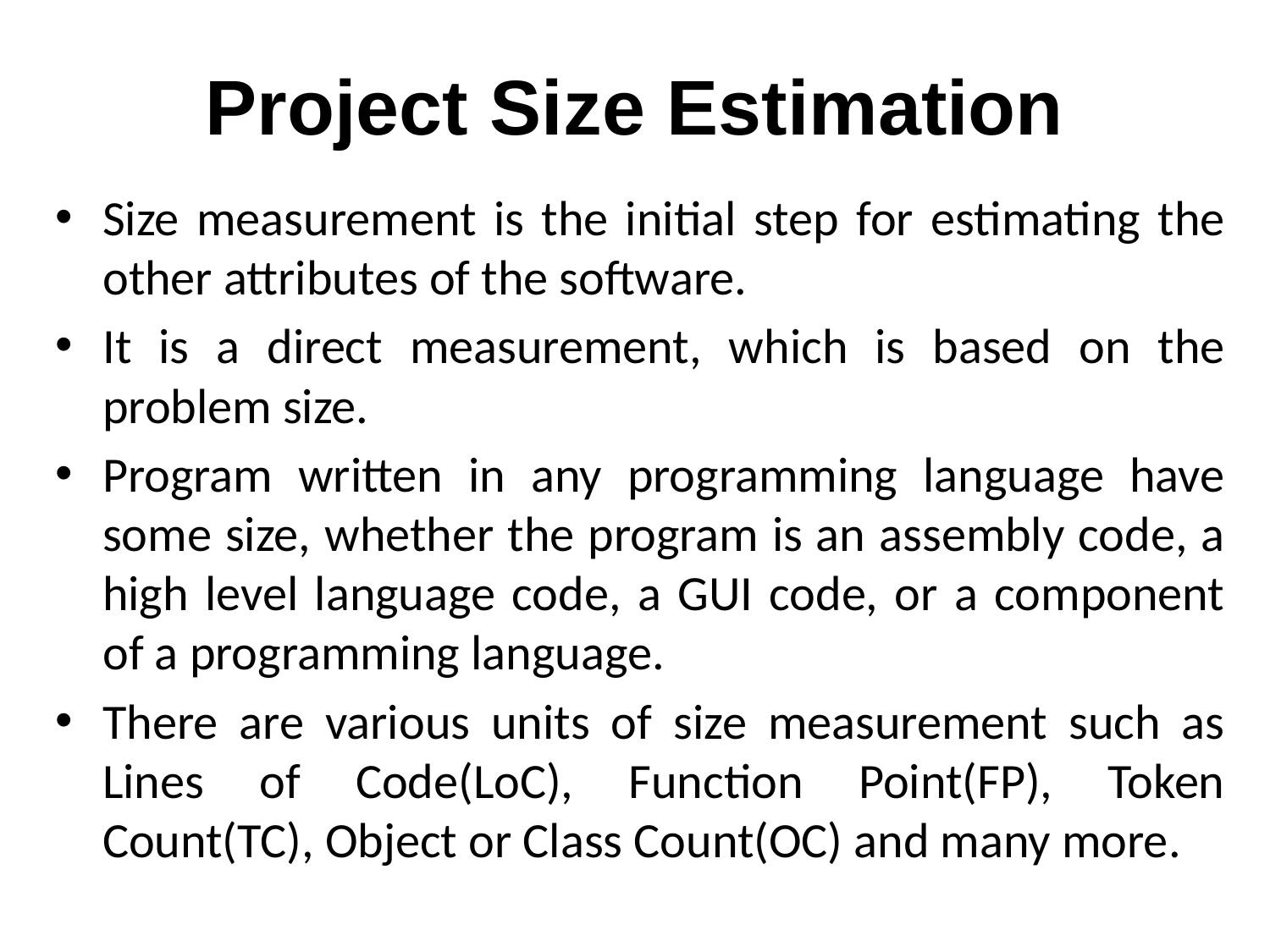

# Project Size Estimation
Size measurement is the initial step for estimating the other attributes of the software.
It is a direct measurement, which is based on the problem size.
Program written in any programming language have some size, whether the program is an assembly code, a high level language code, a GUI code, or a component of a programming language.
There are various units of size measurement such as Lines of Code(LoC), Function Point(FP), Token Count(TC), Object or Class Count(OC) and many more.